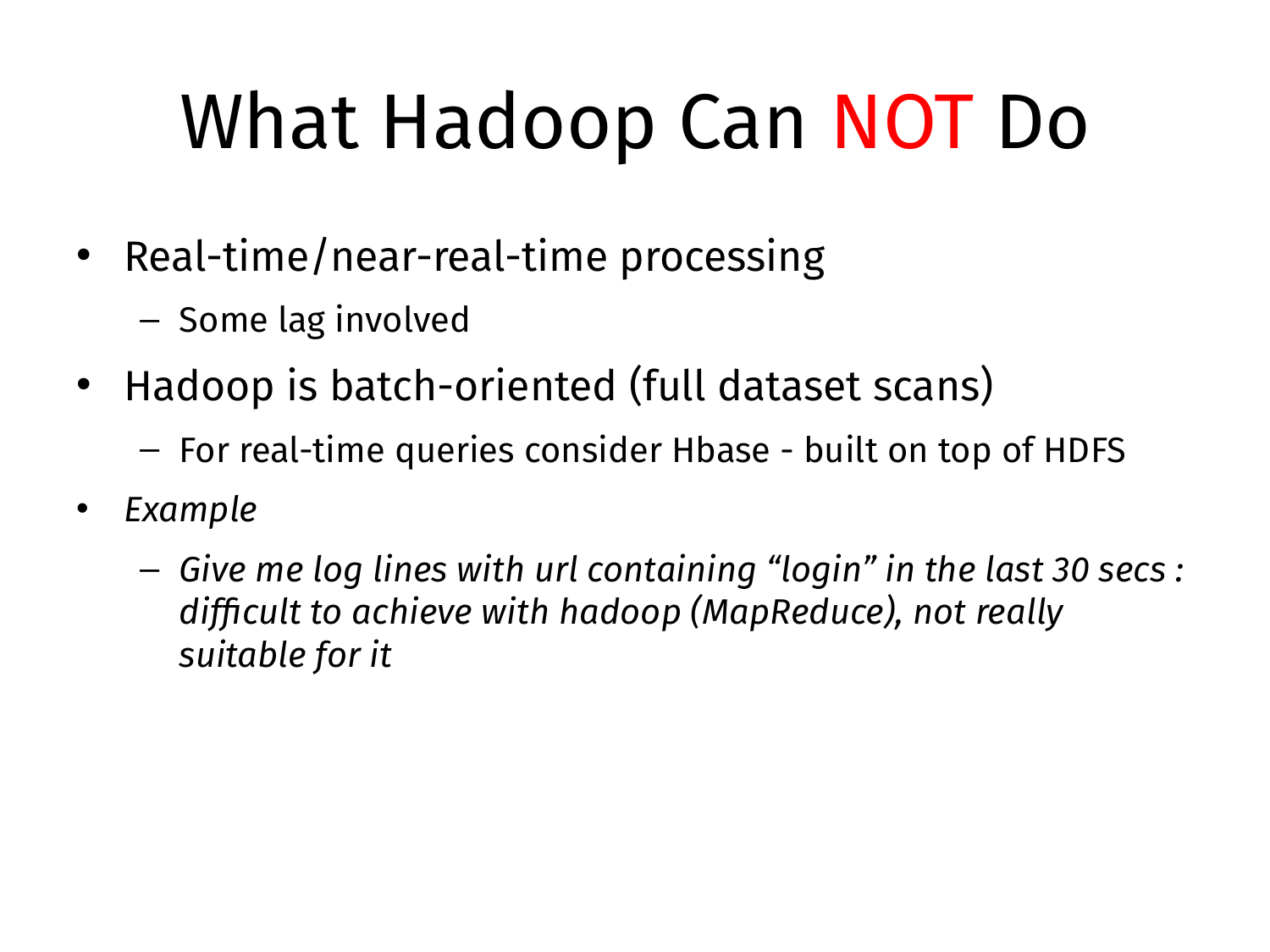

# What Hadoop Can NOT Do
Real-time/near-real-time processing
Some lag involved
Hadoop is batch-oriented (full dataset scans)
For real-time queries consider Hbase - built on top of HDFS
Example
Give me log lines with url containing “login” in the last 30 secs : difficult to achieve with hadoop (MapReduce), not really suitable for it